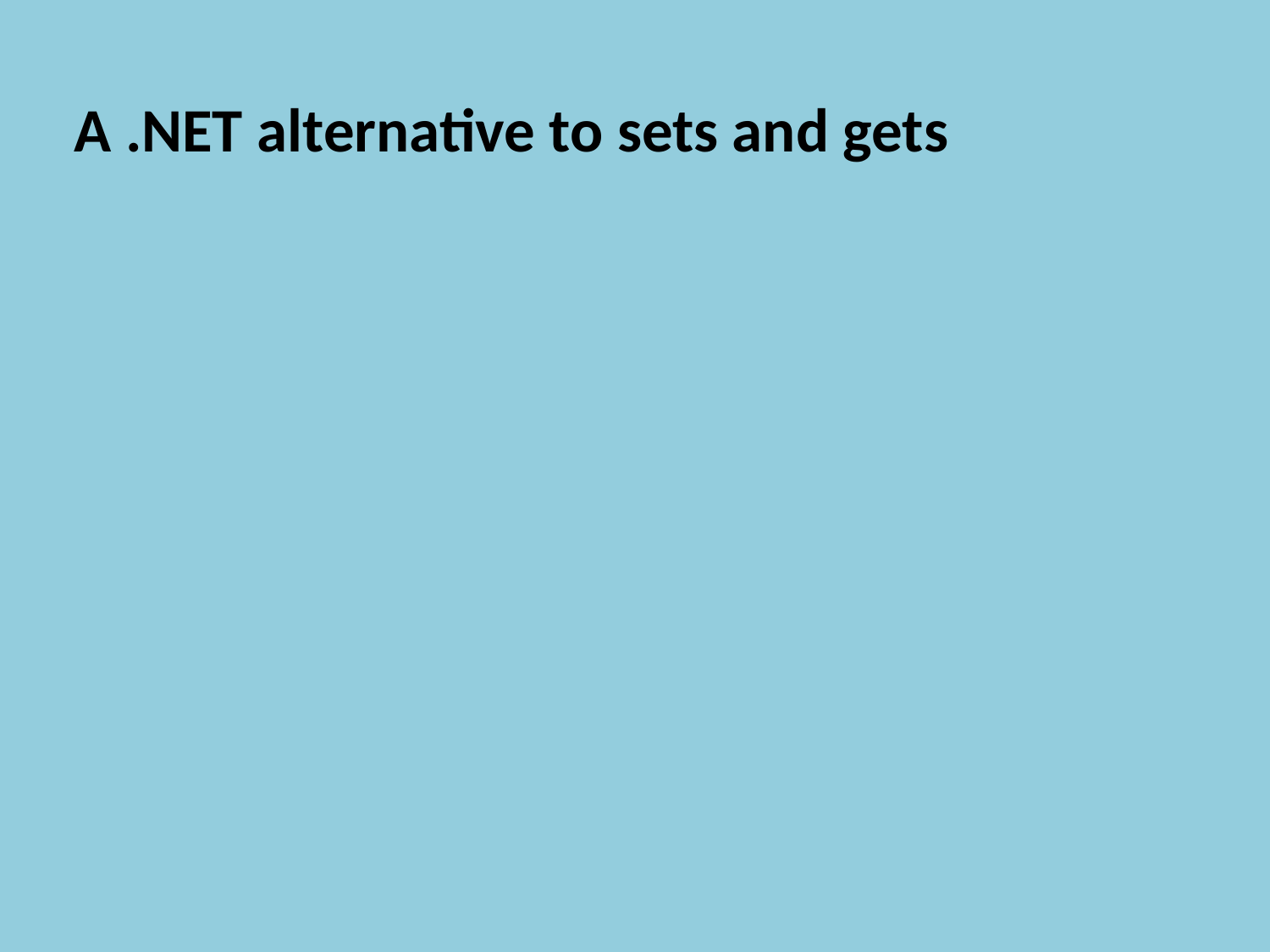

A .NET alternative to sets and gets